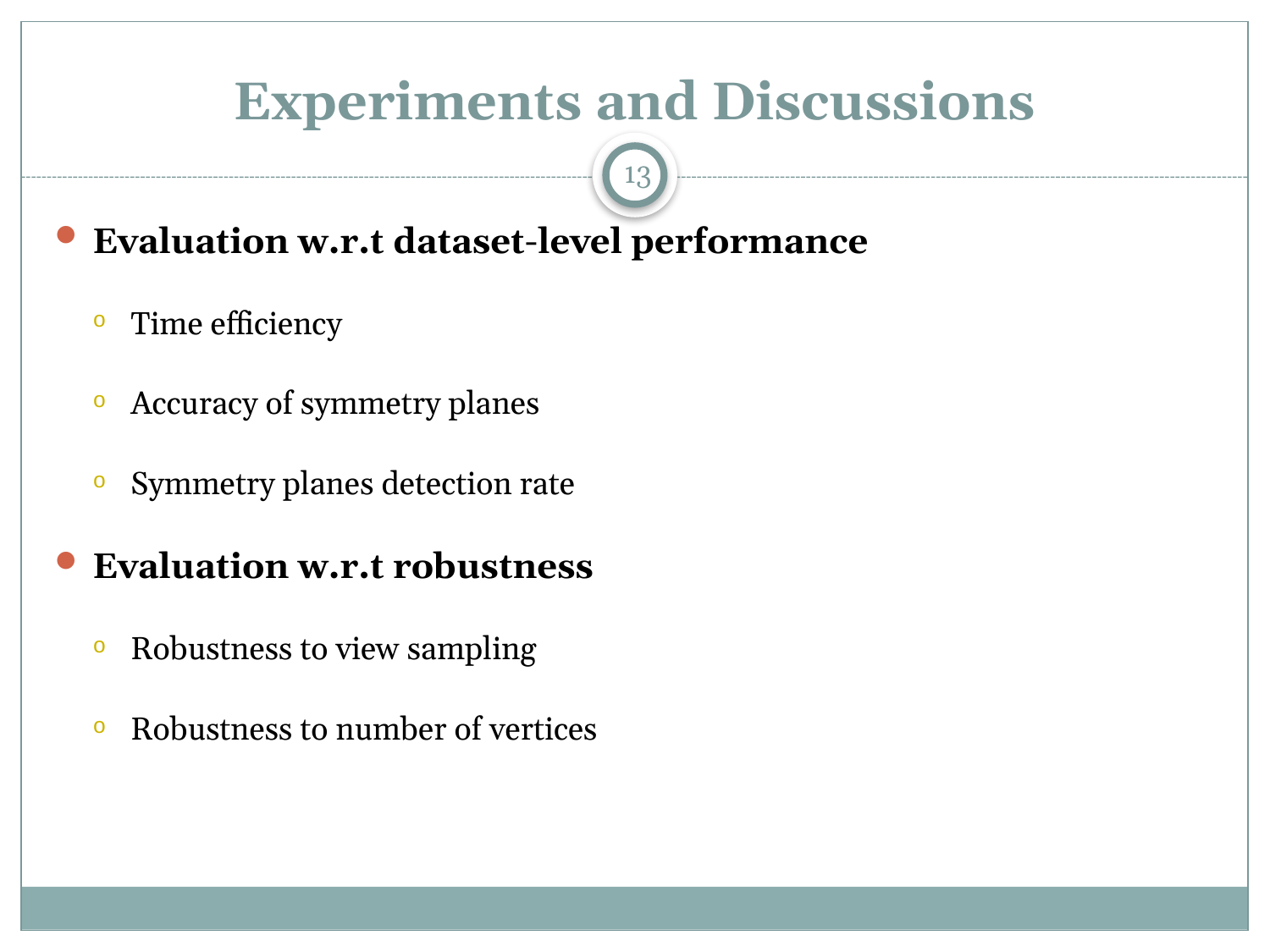

# Experiments and Discussions
13
Evaluation w.r.t dataset-level performance
Time efficiency
Accuracy of symmetry planes
Symmetry planes detection rate
Evaluation w.r.t robustness
Robustness to view sampling
Robustness to number of vertices